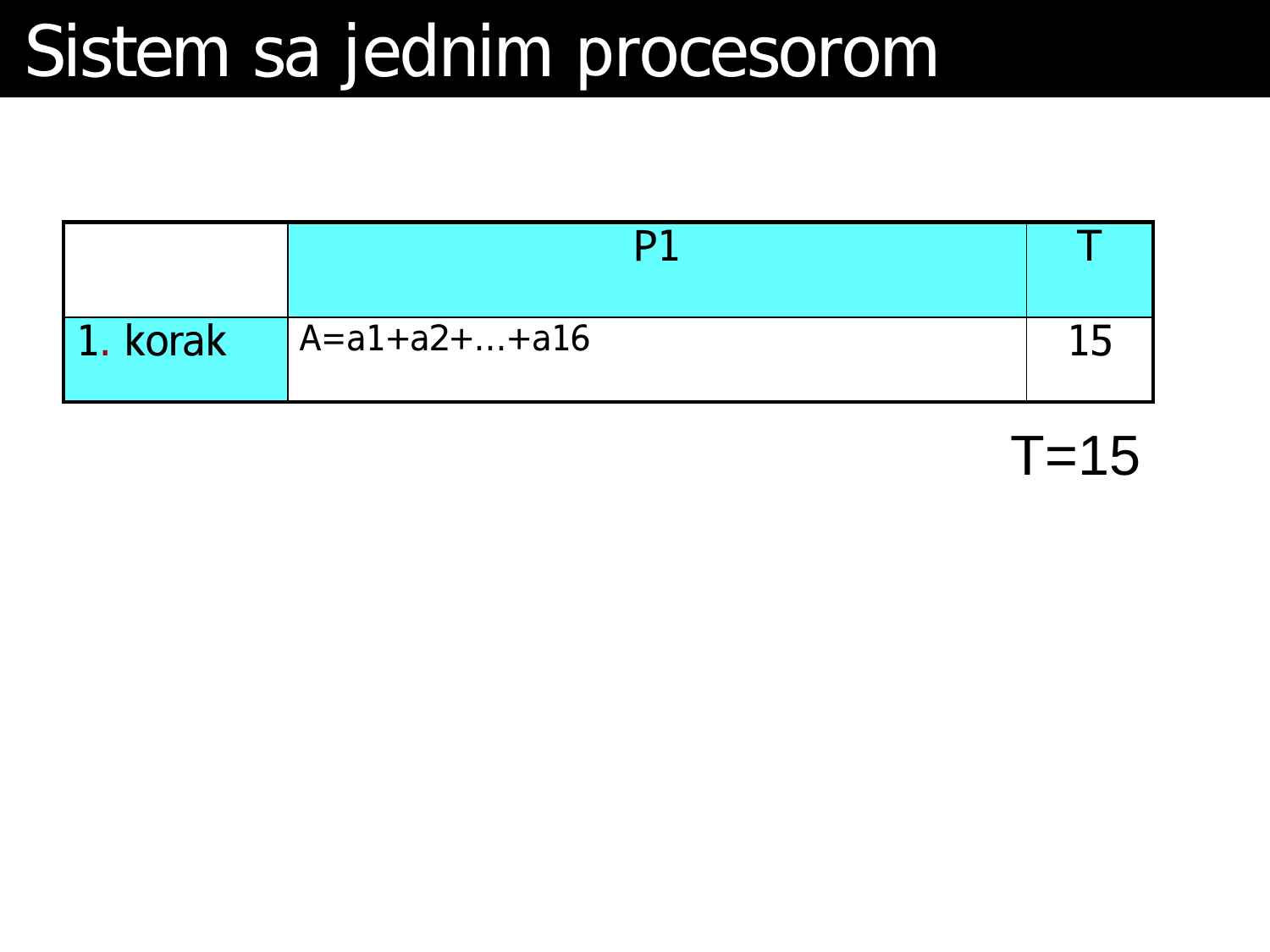

# Sistem sa jednim procesorom
|  | P1 | T |
| --- | --- | --- |
| 1. korak | A=a1+a2+...+a16 | 15 |
T=15